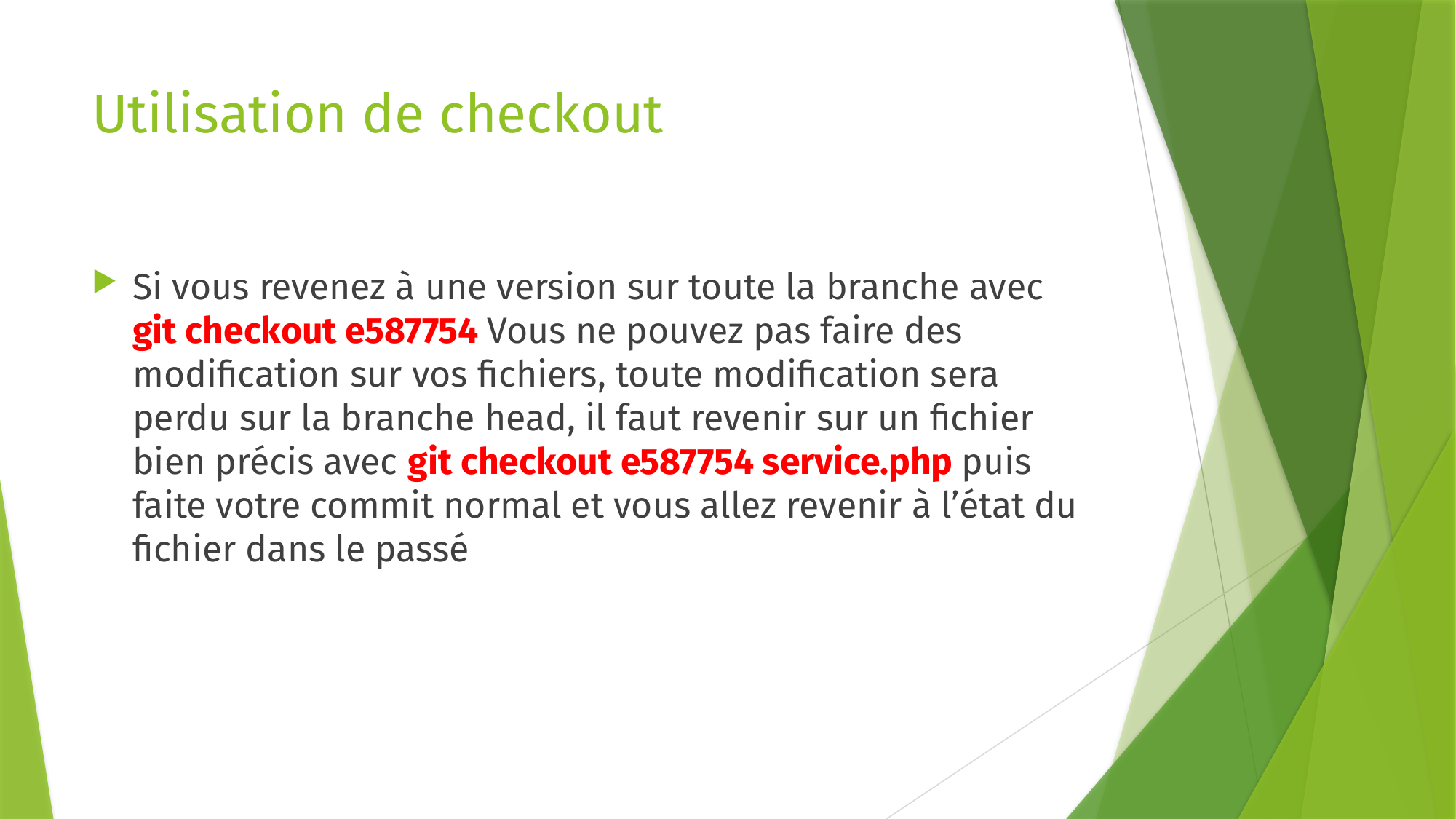

# Utilisation de checkout
Si vous revenez à une version sur toute la branche avec git checkout e587754 Vous ne pouvez pas faire des modification sur vos fichiers, toute modification sera perdu sur la branche head, il faut revenir sur un fichier bien précis avec git checkout e587754 service.php puis faite votre commit normal et vous allez revenir à l’état du fichier dans le passé